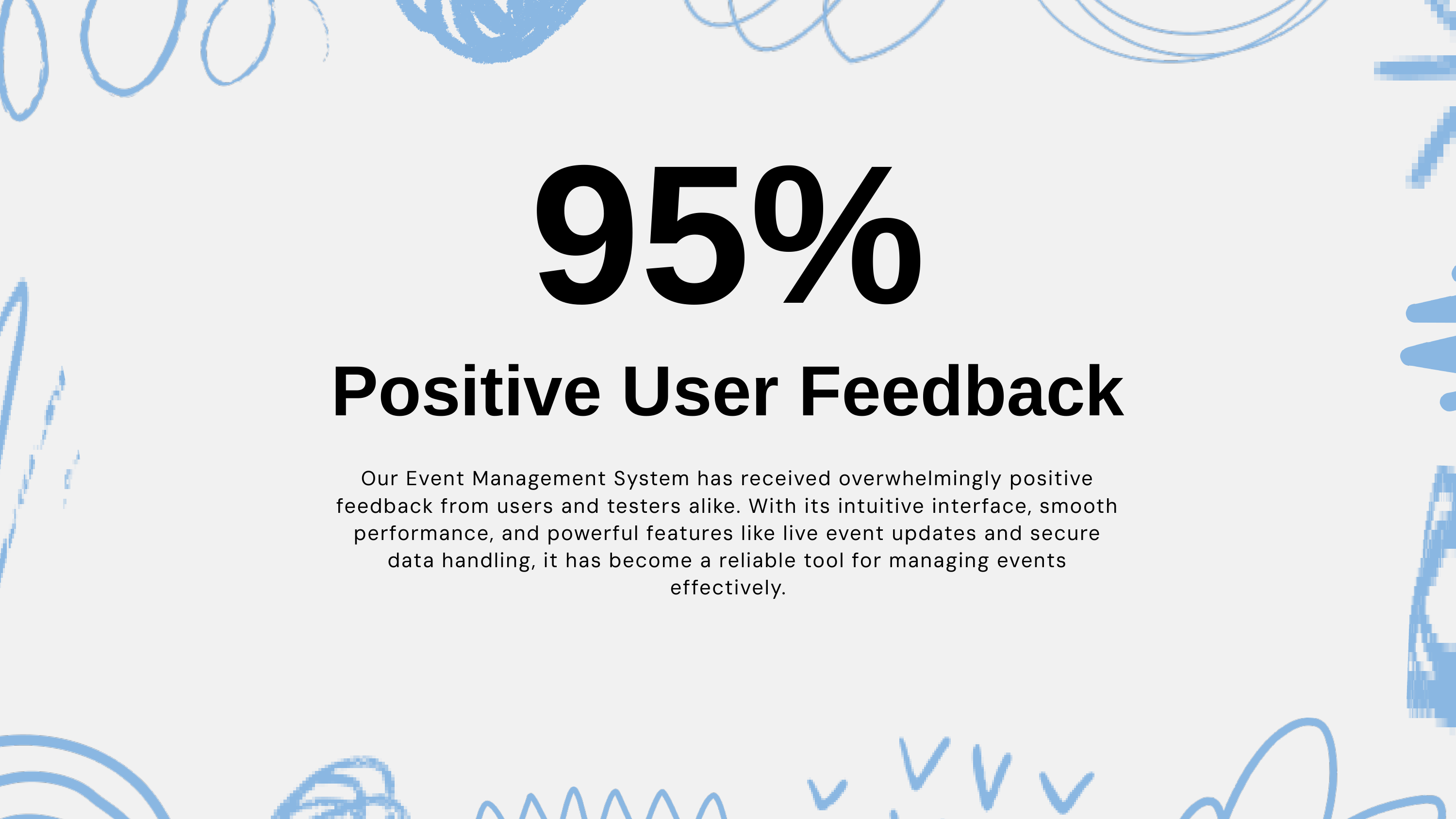

95%

Positive User Feedback
Our Event Management System has received overwhelmingly positive feedback from users and testers alike. With its intuitive interface, smooth performance, and powerful features like live event updates and secure data handling, it has become a reliable tool for managing events effectively.